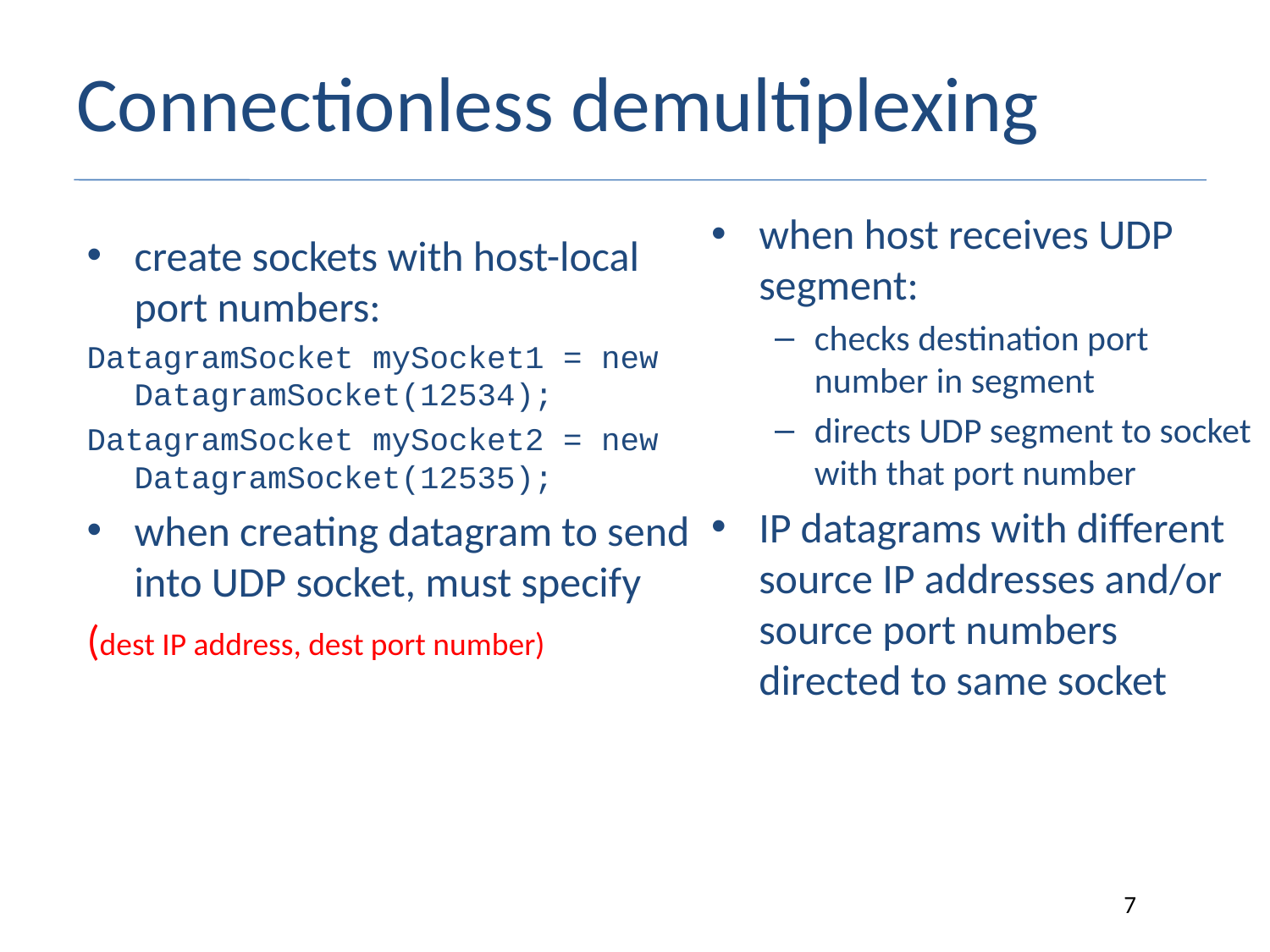

# Connectionless demultiplexing
when host receives UDP segment:
checks destination port number in segment
directs UDP segment to socket with that port number
IP datagrams with different source IP addresses and/or source port numbers directed to same socket
create sockets with host-local port numbers:
DatagramSocket mySocket1 = new DatagramSocket(12534);
DatagramSocket mySocket2 = new DatagramSocket(12535);
when creating datagram to send into UDP socket, must specify
(dest IP address, dest port number)
7